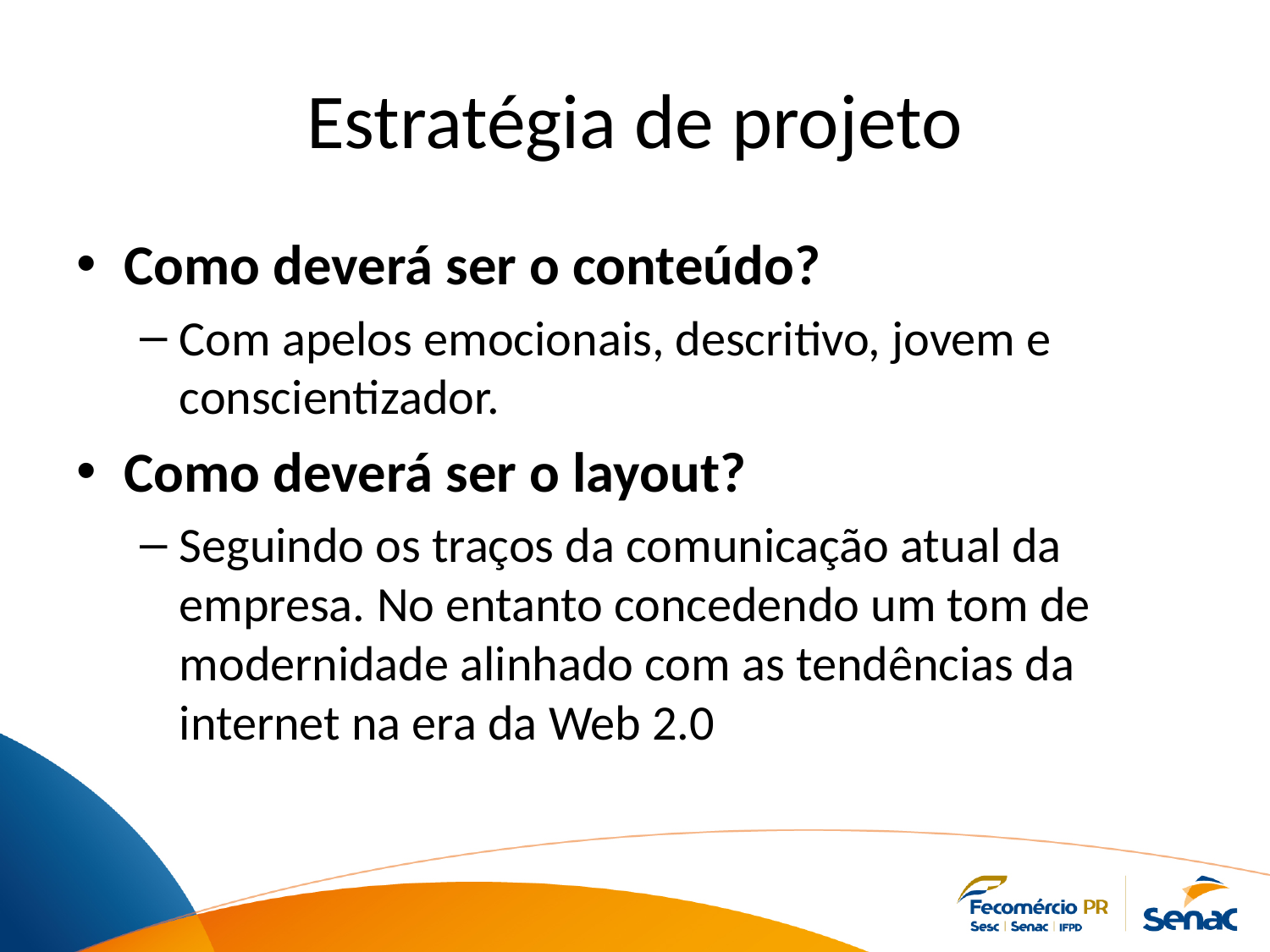

# Estratégia de projeto
Como deverá ser o conteúdo?
Com apelos emocionais, descritivo, jovem e conscientizador.
Como deverá ser o layout?
Seguindo os traços da comunicação atual da empresa. No entanto concedendo um tom de modernidade alinhado com as tendências da internet na era da Web 2.0